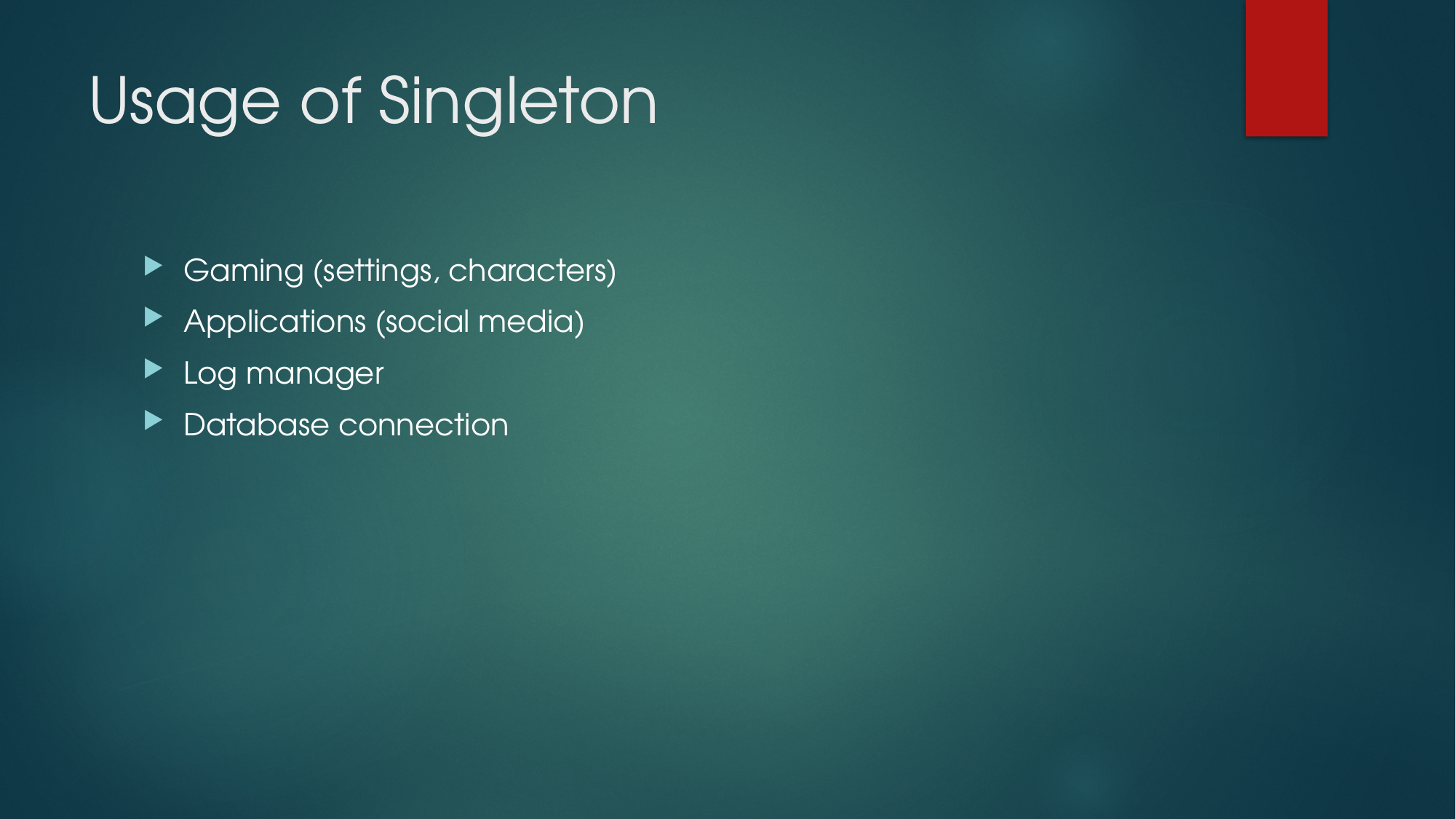

# Usage of Singleton
Gaming (settings, characters)
Applications (social media)
Log manager
Database connection